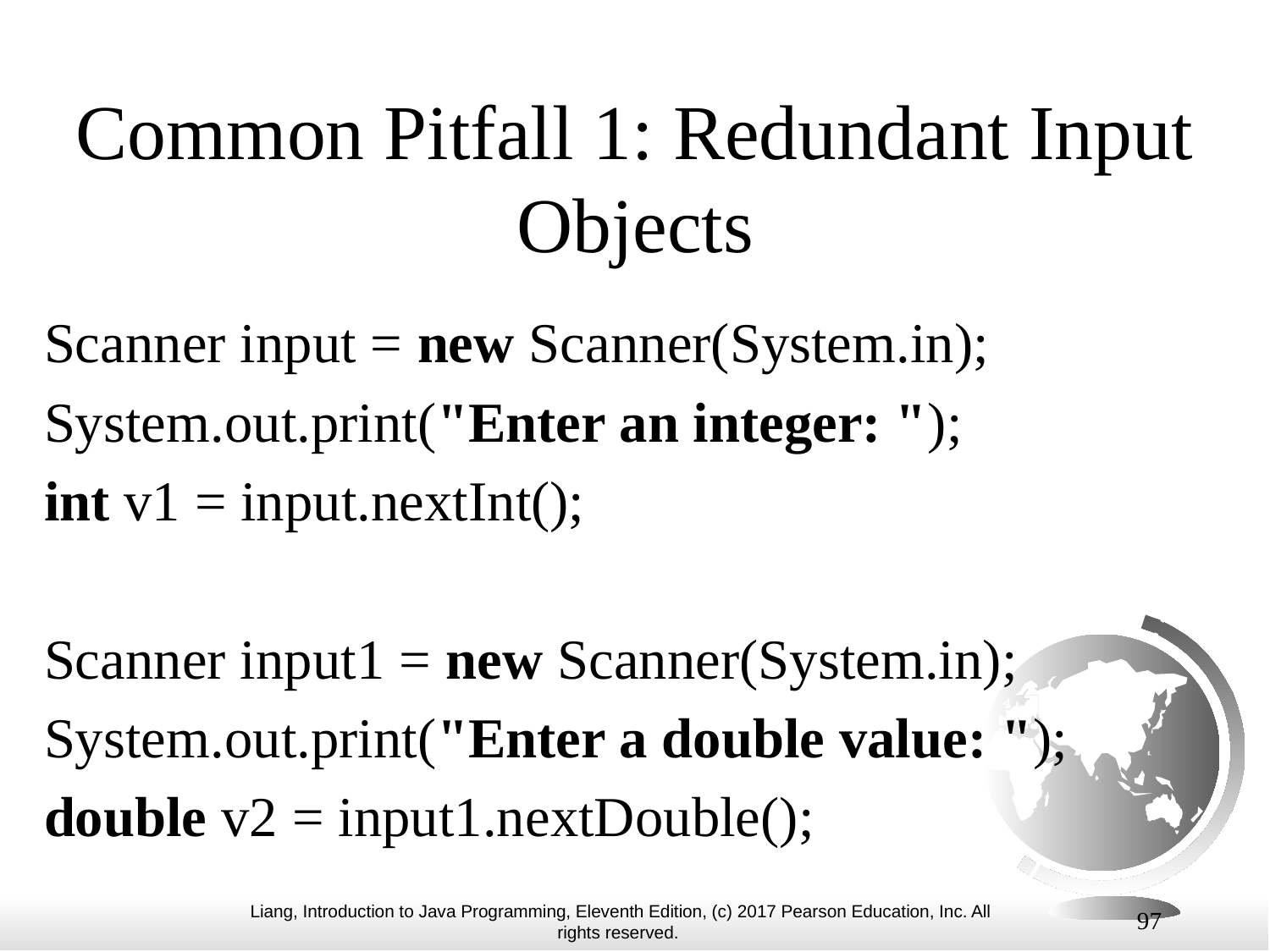

# Common Pitfall 1: Redundant Input Objects
Scanner input = new Scanner(System.in);
System.out.print("Enter an integer: ");
int v1 = input.nextInt();

Scanner input1 = new Scanner(System.in);
System.out.print("Enter a double value: ");
double v2 = input1.nextDouble();

97